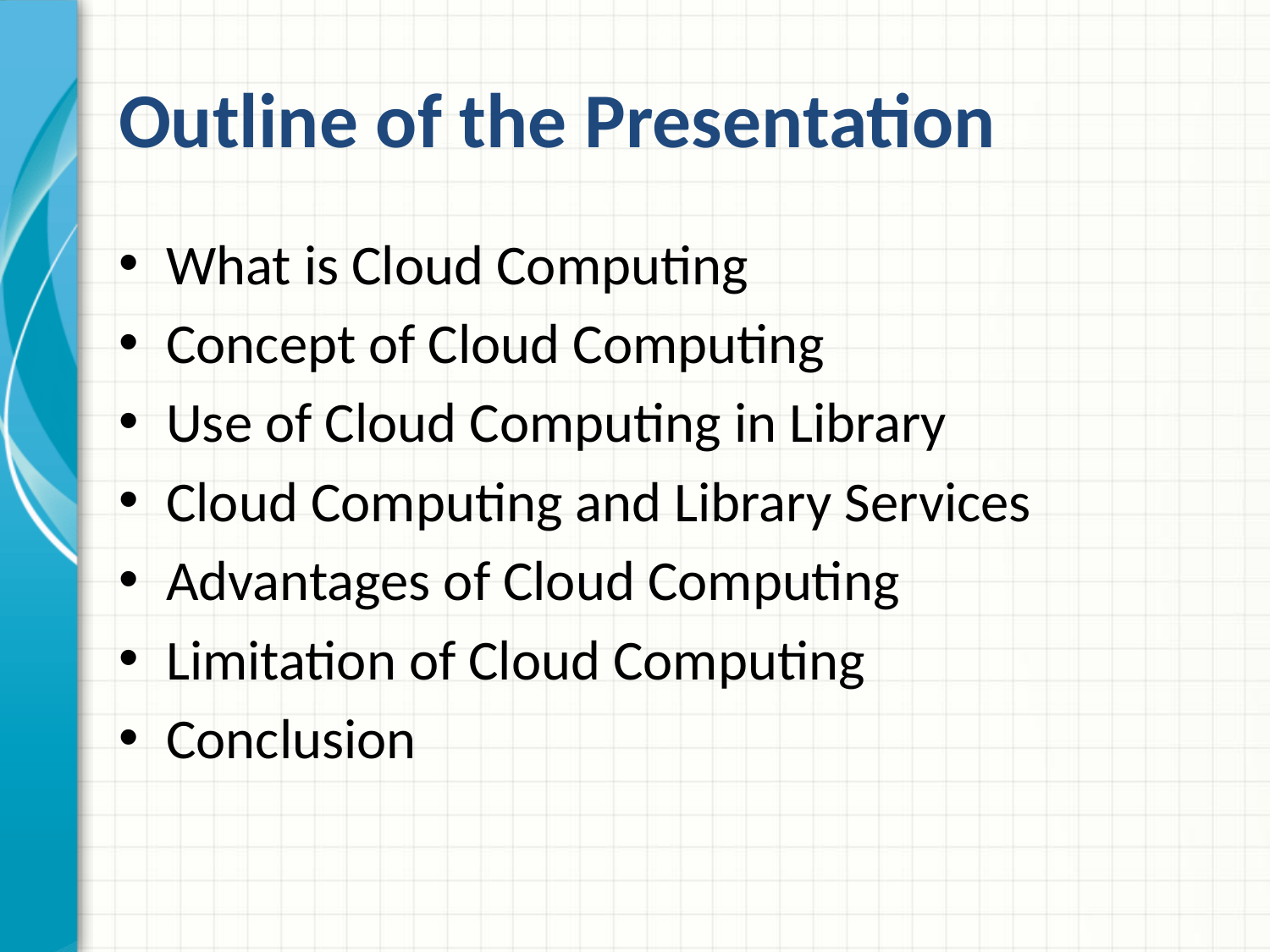

# Outline of the Presentation
What is Cloud Computing
Concept of Cloud Computing
Use of Cloud Computing in Library
Cloud Computing and Library Services
Advantages of Cloud Computing
Limitation of Cloud Computing
Conclusion